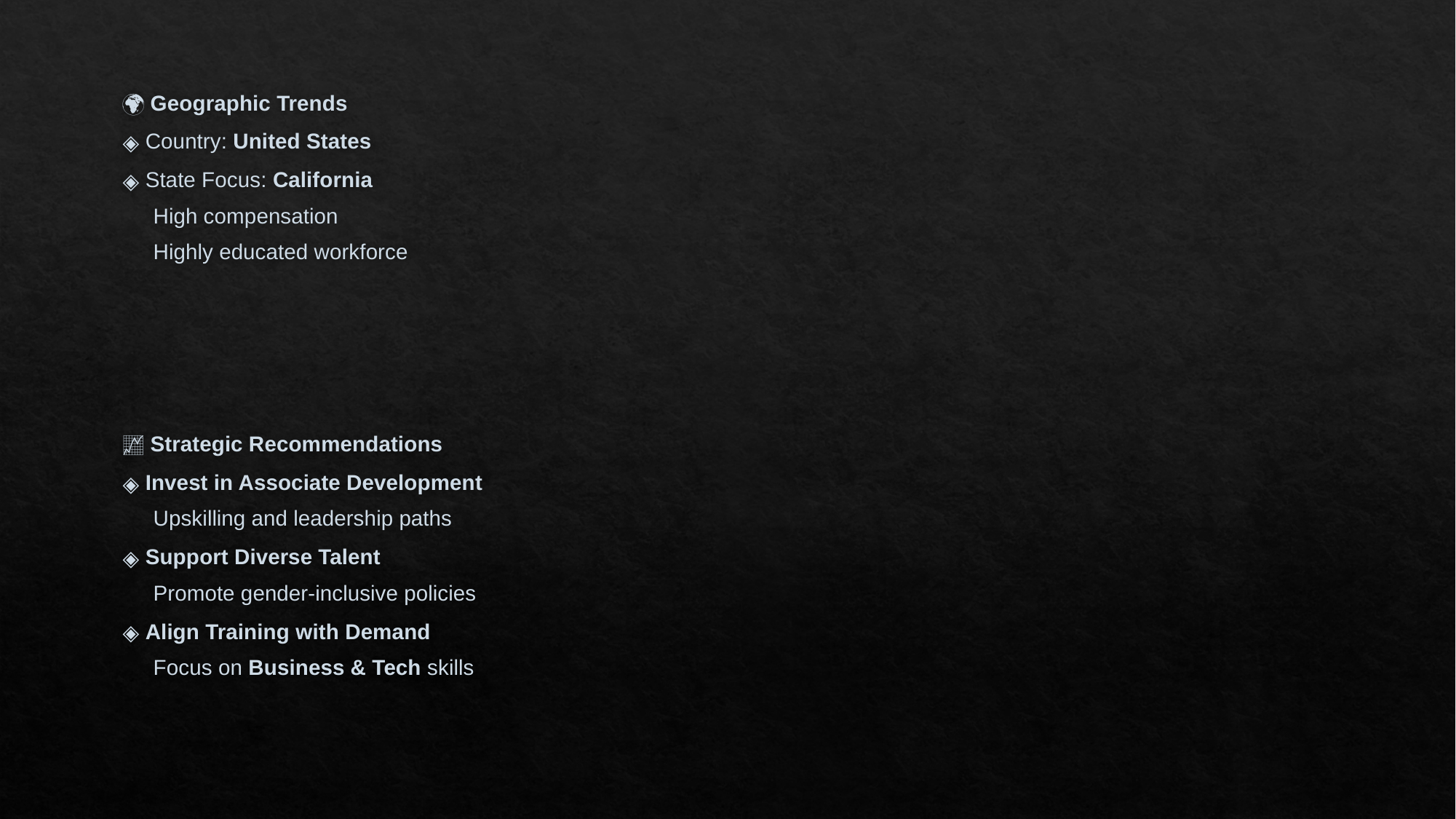

🌍 Geographic Trends
Country: United States
State Focus: California
High compensation
Highly educated workforce

📈 Strategic Recommendations
Invest in Associate Development
Upskilling and leadership paths
Support Diverse Talent
Promote gender-inclusive policies
Align Training with Demand
Focus on Business & Tech skills